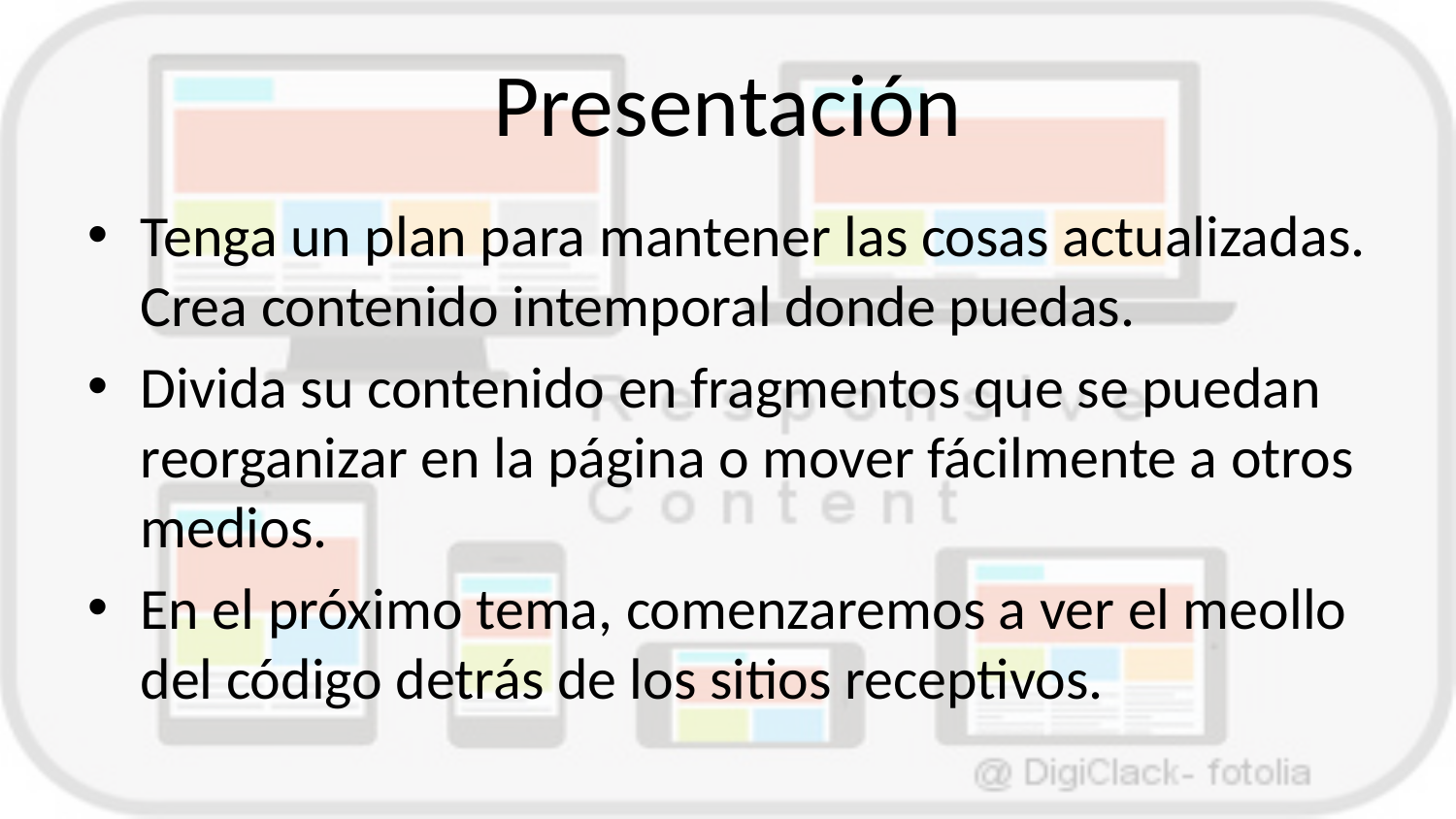

# Presentación
Tenga un plan para mantener las cosas actualizadas. Crea contenido intemporal donde puedas.
Divida su contenido en fragmentos que se puedan reorganizar en la página o mover fácilmente a otros medios.
En el próximo tema, comenzaremos a ver el meollo del código detrás de los sitios receptivos.